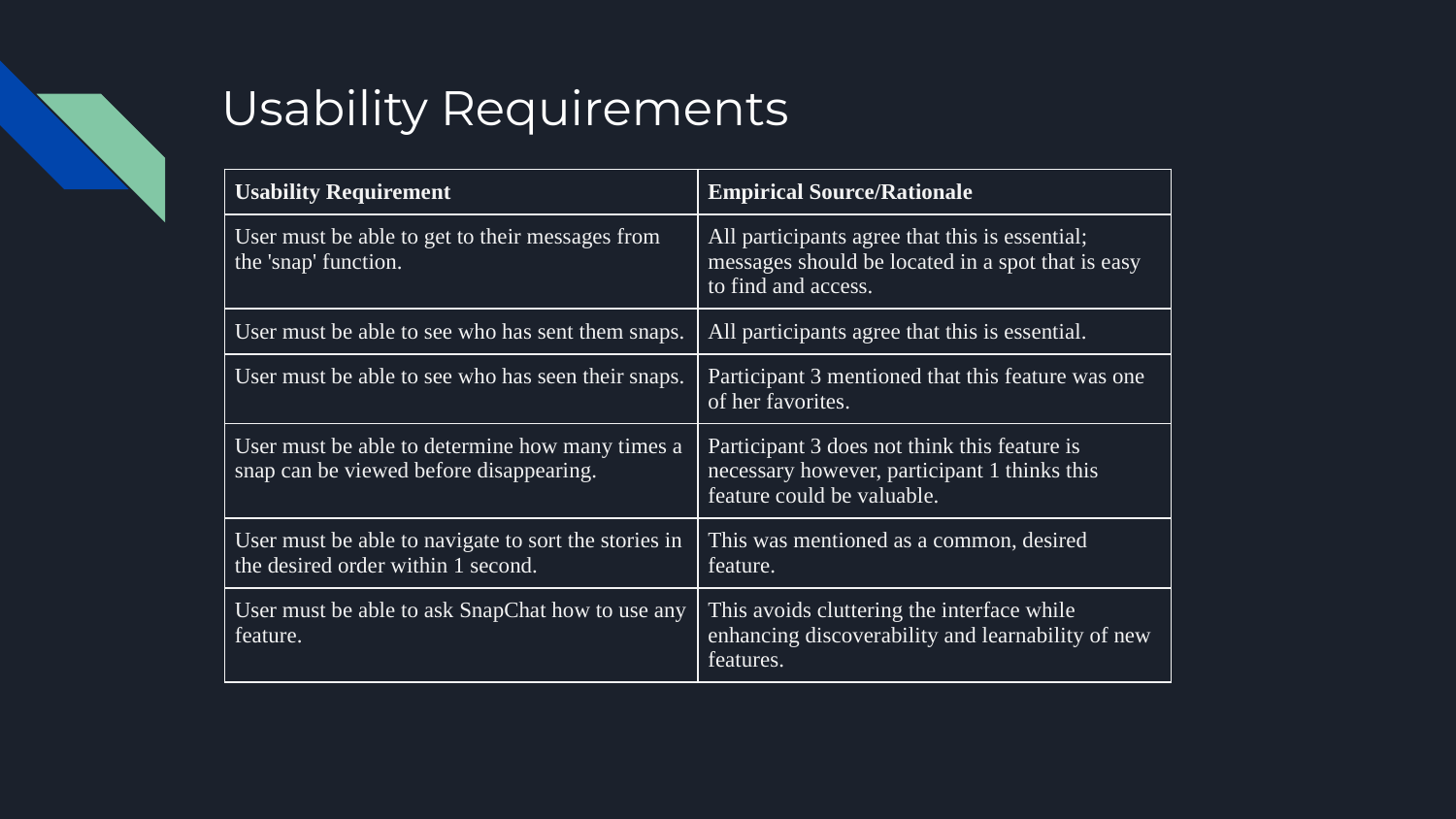

# Usability Requirements
| Usability Requirement | Empirical Source/Rationale |
| --- | --- |
| User must be able to get to their messages from the 'snap' function. | All participants agree that this is essential; messages should be located in a spot that is easy to find and access. |
| User must be able to see who has sent them snaps. | All participants agree that this is essential. |
| User must be able to see who has seen their snaps. | Participant 3 mentioned that this feature was one of her favorites. |
| User must be able to determine how many times a snap can be viewed before disappearing. | Participant 3 does not think this feature is necessary however, participant 1 thinks this feature could be valuable. |
| User must be able to navigate to sort the stories in the desired order within 1 second. | This was mentioned as a common, desired feature. |
| User must be able to ask SnapChat how to use any feature. | This avoids cluttering the interface while enhancing discoverability and learnability of new features. |